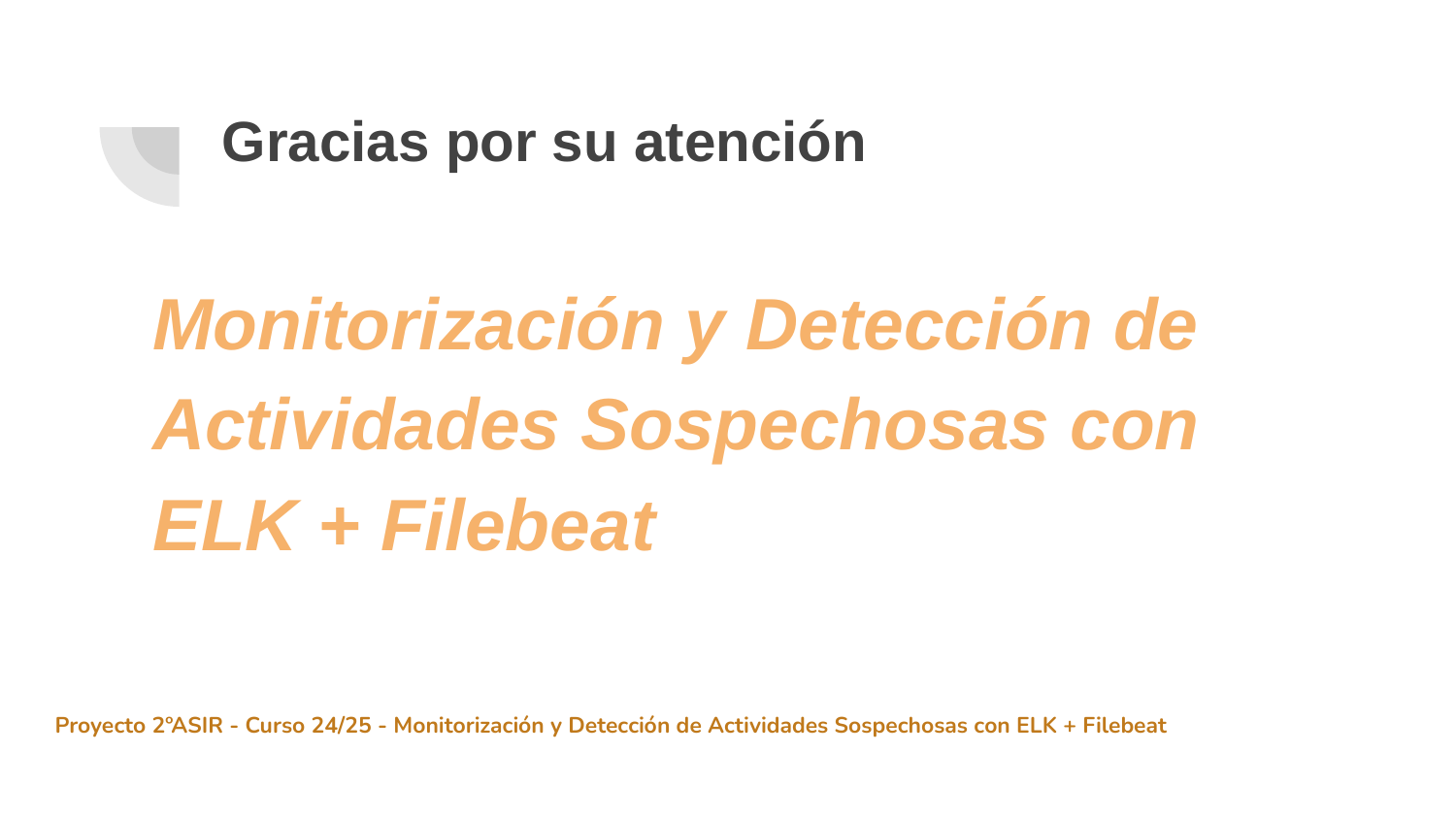

# Gracias por su atención
Monitorización y Detección de Actividades Sospechosas con ELK + Filebeat
Proyecto 2ºASIR - Curso 24/25 - Monitorización y Detección de Actividades Sospechosas con ELK + Filebeat